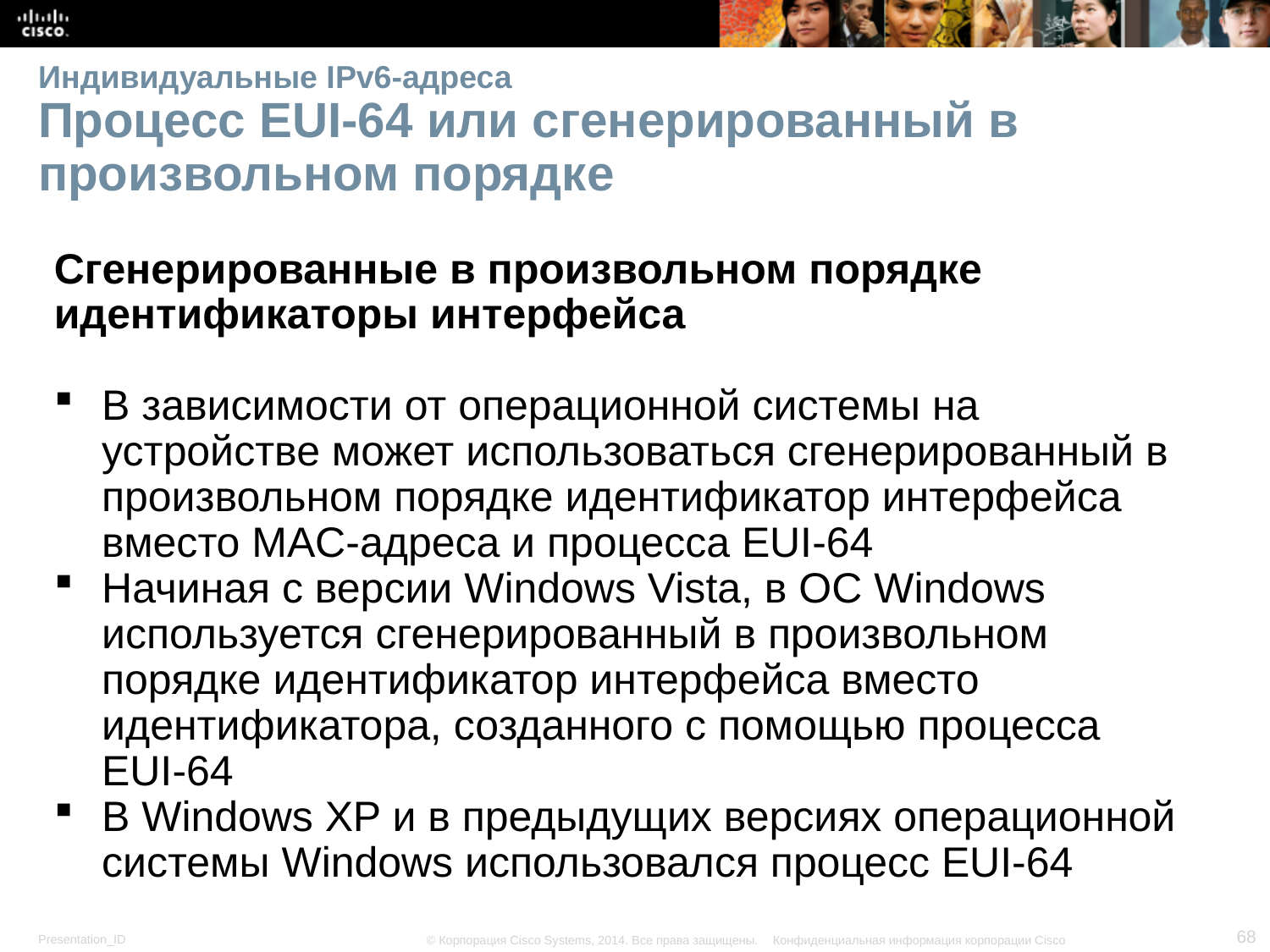

# Индивидуальные IPv6-адреса Процесс EUI-64 или сгенерированный в произвольном порядке
Сгенерированные в произвольном порядке идентификаторы интерфейса

В зависимости от операционной системы на устройстве может использоваться сгенерированный в произвольном порядке идентификатор интерфейса вместо MAC-адреса и процесса EUI-64
Начиная с версии Windows Vista, в ОС Windows используется сгенерированный в произвольном порядке идентификатор интерфейса вместо идентификатора, созданного с помощью процесса EUI-64
В Windows XP и в предыдущих версиях операционной системы Windows использовался процесс EUI-64